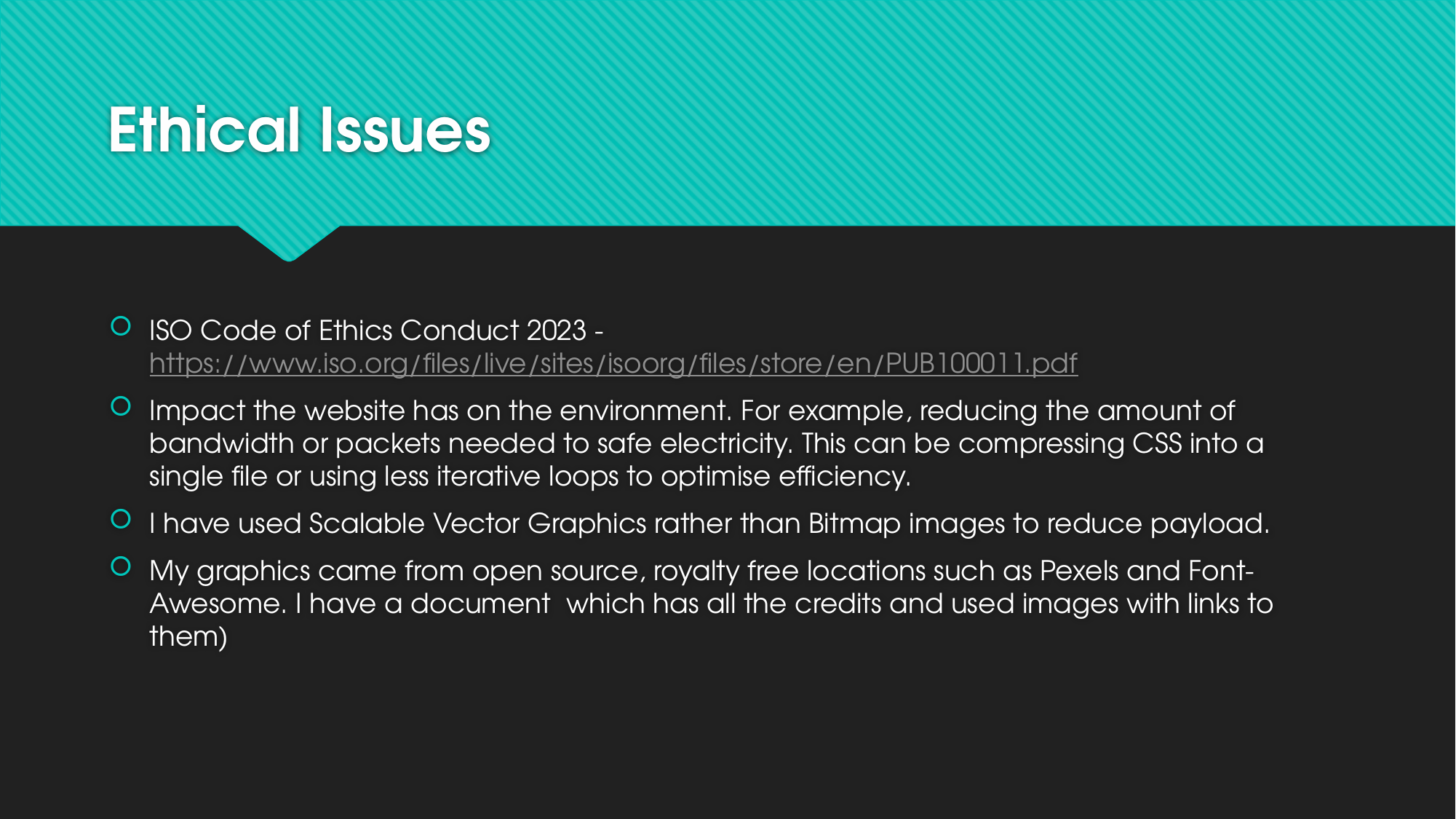

# Ethical Issues
ISO Code of Ethics Conduct 2023 - https://www.iso.org/files/live/sites/isoorg/files/store/en/PUB100011.pdf
Impact the website has on the environment. For example, reducing the amount of bandwidth or packets needed to safe electricity. This can be compressing CSS into a single file or using less iterative loops to optimise efficiency.
I have used Scalable Vector Graphics rather than Bitmap images to reduce payload.
My graphics came from open source, royalty free locations such as Pexels and Font-Awesome. I have a document  which has all the credits and used images with links to them)